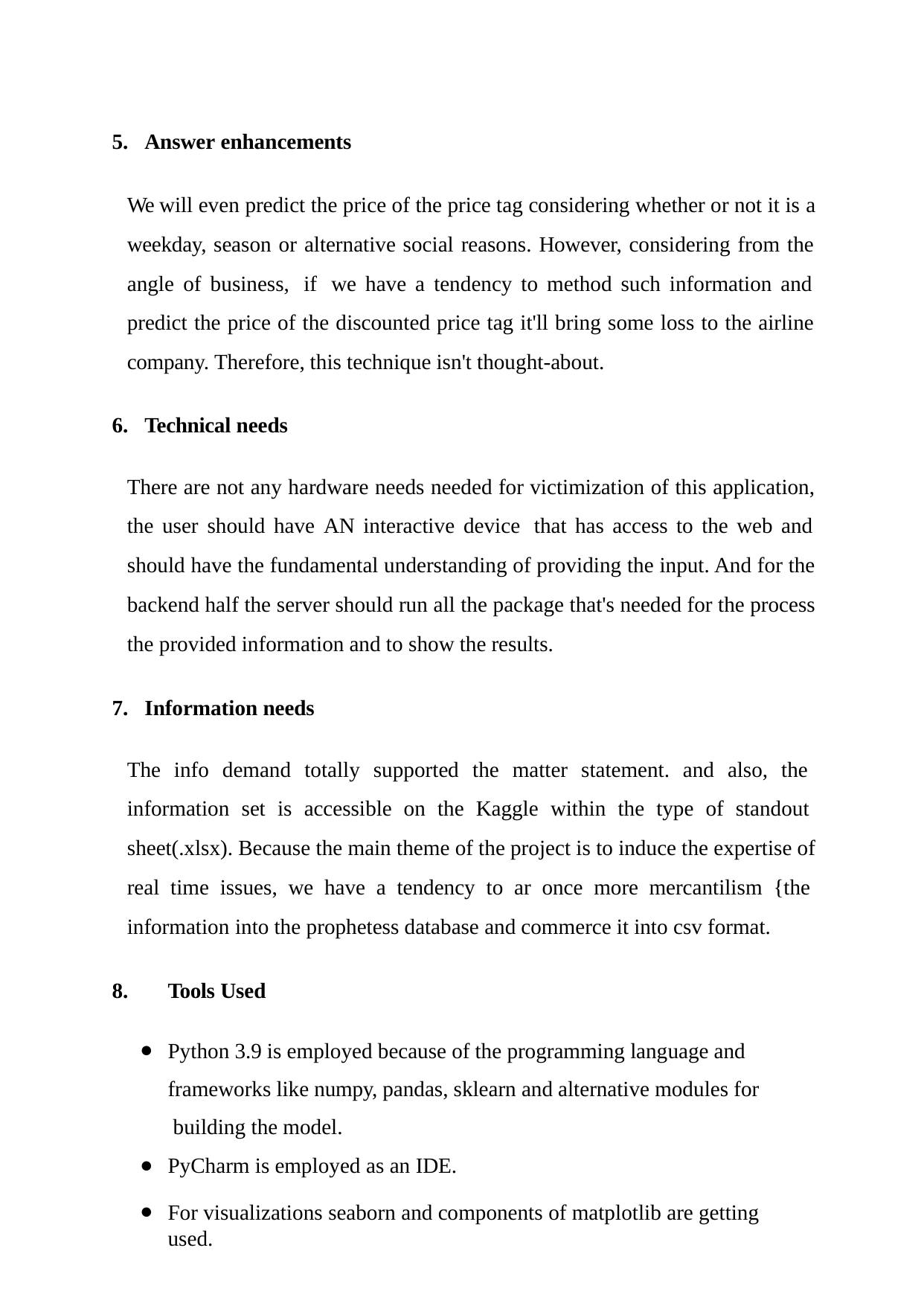

Answer enhancements

We will even predict the price of the price tag considering whether or not it is a  weekday, season or alternative social reasons. However, considering from the  angle of business, if we have a tendency to method such information and  predict the price of the discounted price tag it'll bring some loss to the airline  company. Therefore, this technique isn't thought-about.

Technical needs

There are not any hardware needs needed for victimization of this application,  the user should have AN interactive device that has access to the web and  should have the fundamental understanding of providing the input. And for the  backend half the server should run all the package that's needed for the process  the provided information and to show the results.

Information needs

The info demand totally supported the matter statement. and also, the  information set is accessible on the Kaggle within the type of standout  sheet(.xlsx). Because the main theme of the project is to induce the expertise of  real time issues, we have a tendency to ar once more mercantilism {the  information into the prophetess database and commerce it into csv format.

Tools Used

Python 3.9 is employed because of the programming language and  frameworks like numpy, pandas, sklearn and alternative modules for  building the model.
PyCharm is employed as an IDE.
For visualizations seaborn and components of matplotlib are getting used.
iNeuron.ai
6